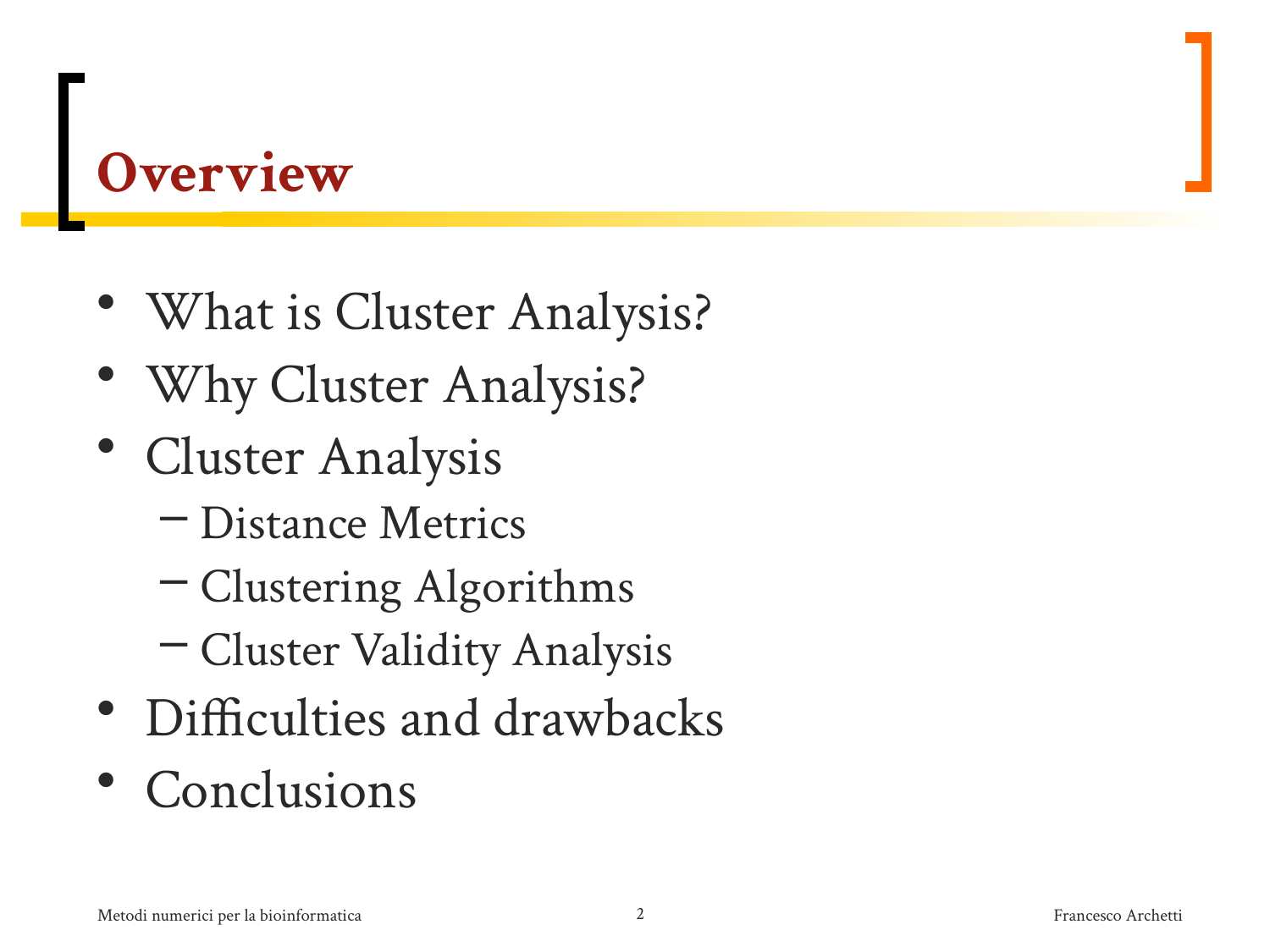

# Overview
What is Cluster Analysis?
Why Cluster Analysis?
Cluster Analysis
Distance Metrics
Clustering Algorithms
Cluster Validity Analysis
Difficulties and drawbacks
Conclusions
Metodi numerici per la bioinformatica
2
Francesco Archetti